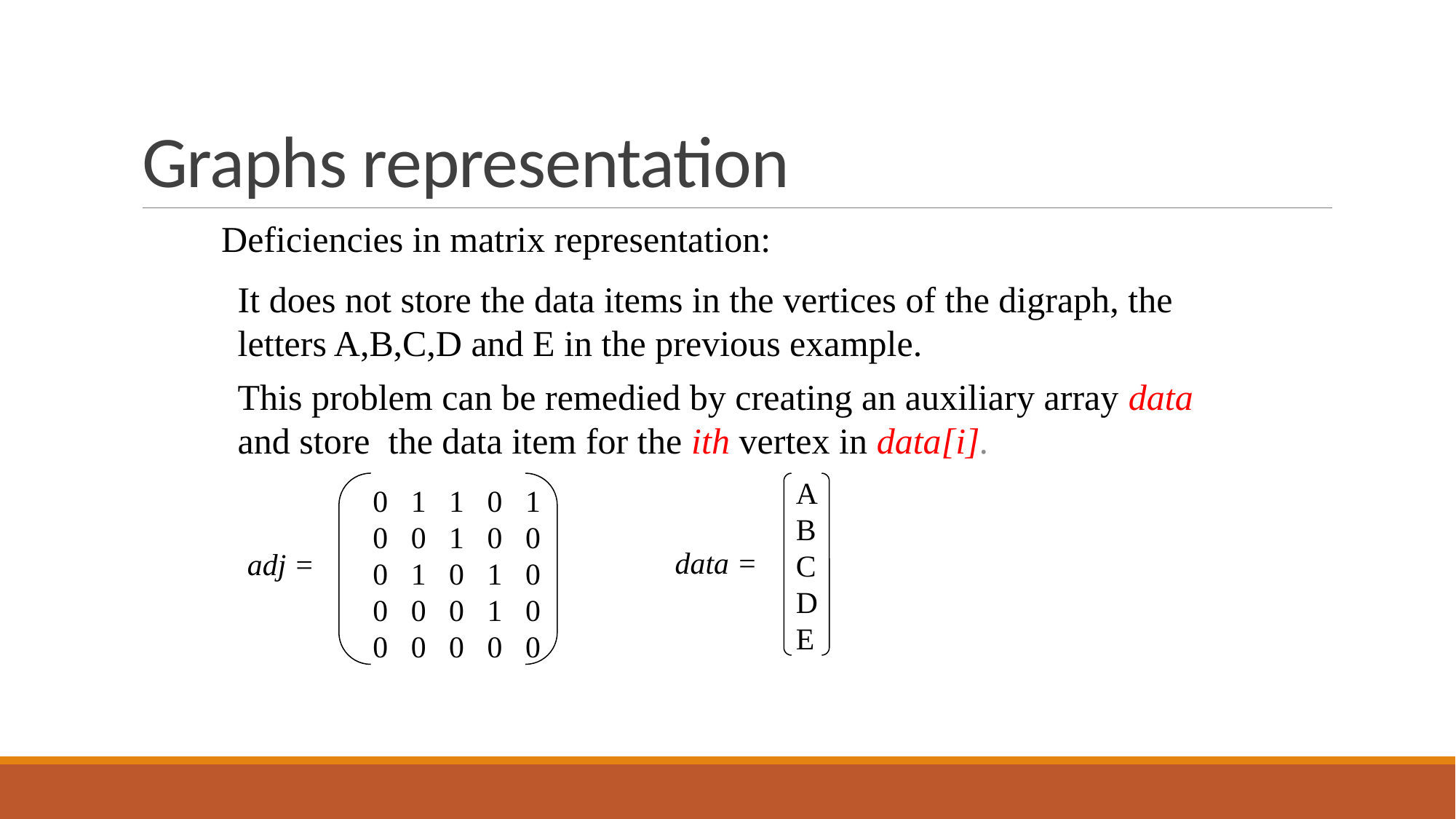

# Graphs representation
Deficiencies in matrix representation:
It does not store the data items in the vertices of the digraph, the letters A,B,C,D and E in the previous example.
This problem can be remedied by creating an auxiliary array data and store  the data item for the ith vertex in data[i].
A
B
C
D
E

data =

0   1   1   0   1
0   0   1   0   0
0   1   0   1   0
0   0   0   1   0
0   0   0   0   0
adj =
28